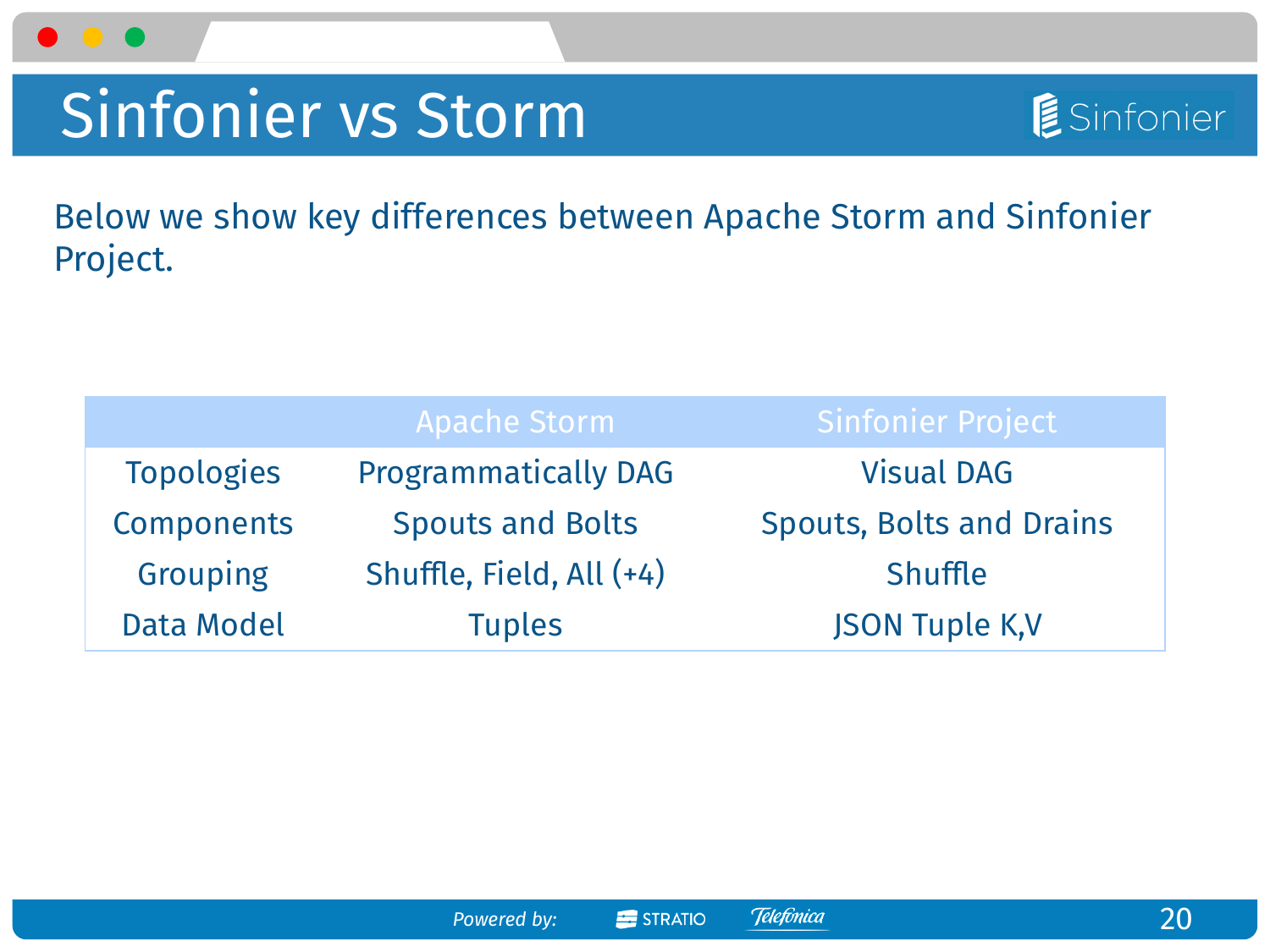

# Sinfonier vs Storm
Below we show key differences between Apache Storm and Sinfonier Project.
|  | Apache Storm | Sinfonier Project |
| --- | --- | --- |
| Topologies | Programmatically DAG | Visual DAG |
| Components | Spouts and Bolts | Spouts, Bolts and Drains |
| Grouping | Shuffle, Field, All (+4) | Shuffle |
| Data Model | Tuples | JSON Tuple K,V |
20